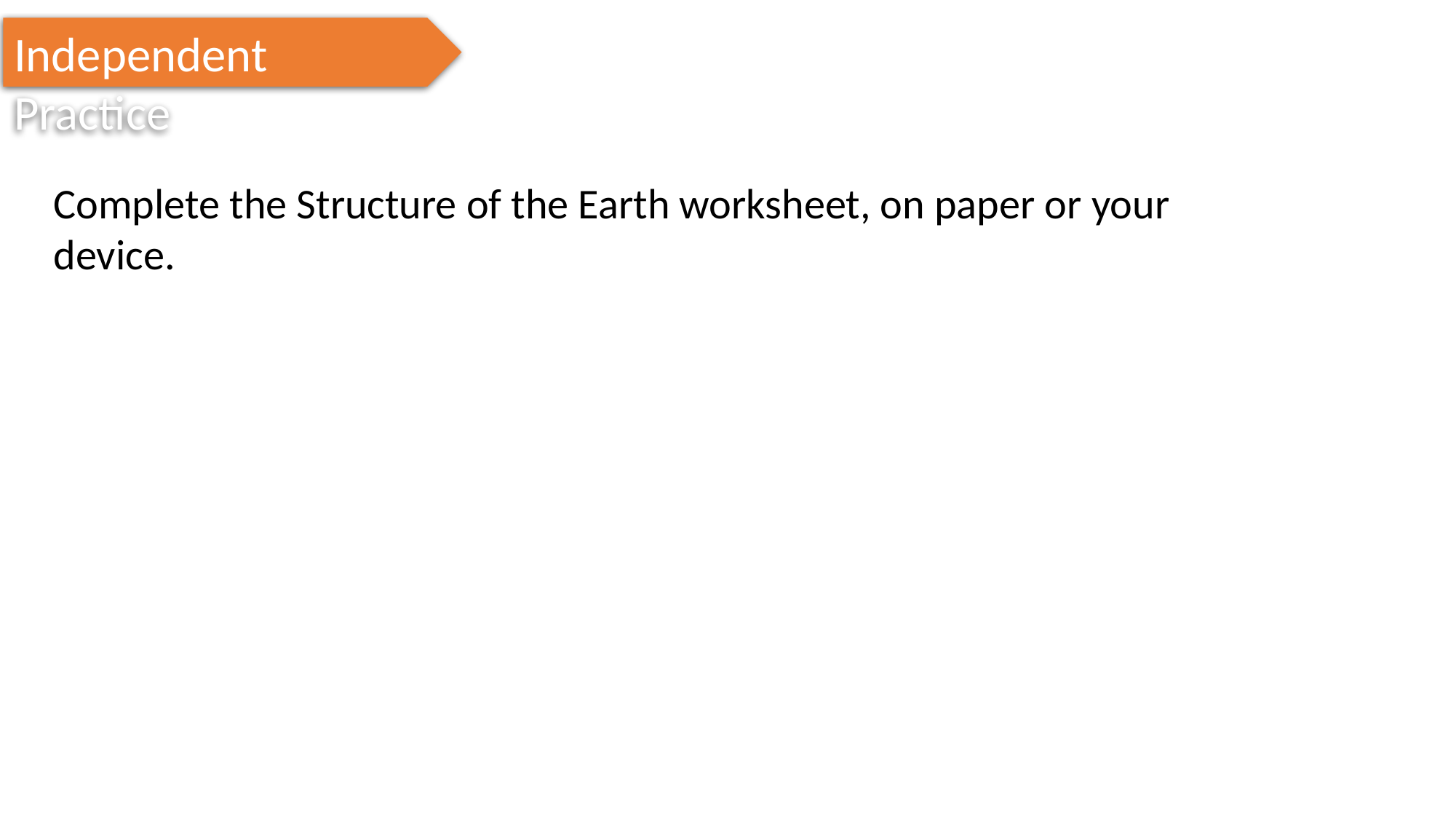

Independent Practice

Complete the Structure of the Earth worksheet, on paper or your device.